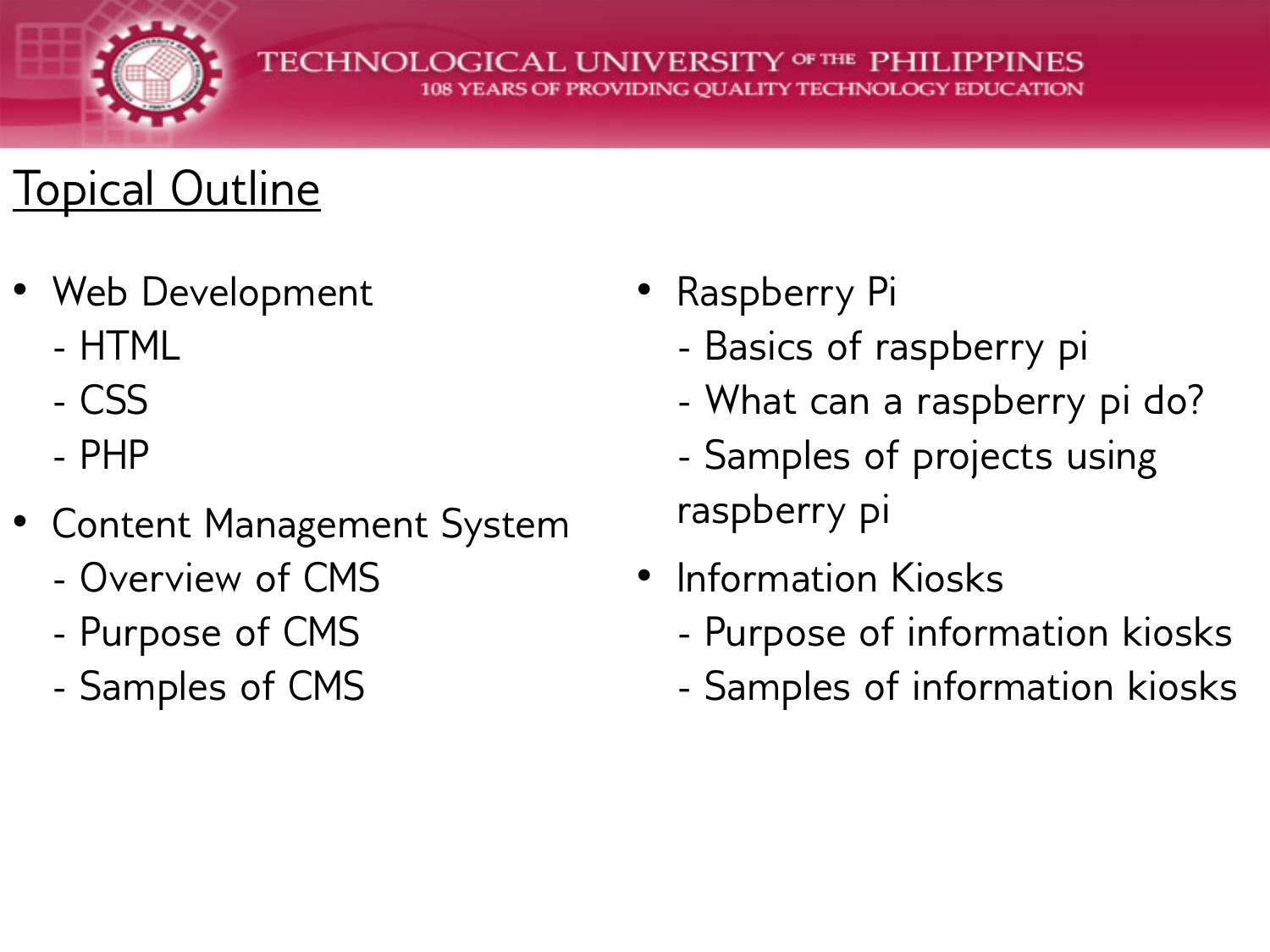

# Topical Outline
Web Development
- HTML
- CSS
- PHP
Content Management System
- Overview of CMS
- Purpose of CMS
- Samples of CMS
Raspberry Pi
- Basics of raspberry pi
- What can a raspberry pi do?
- Samples of projects using raspberry pi
Information Kiosks
- Purpose of information kiosks
- Samples of information kiosks